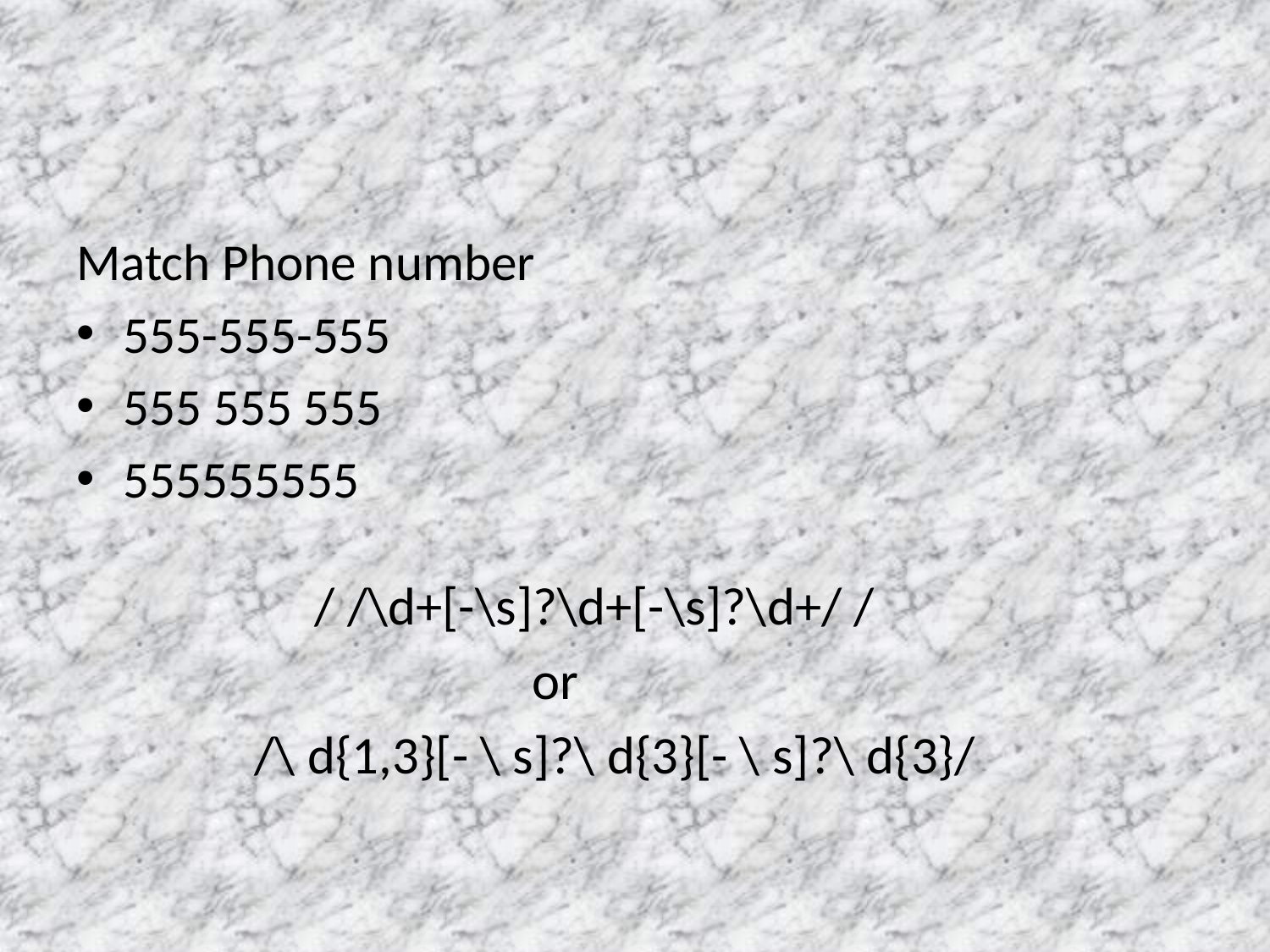

Match Phone number
555-555-555
555 555 555
555555555
                  / /\d+[-\s]?\d+[-\s]?\d+/ /
                                    or
             /\ d{1,3}[- \ s]?\ d{3}[- \ s]?\ d{3}/